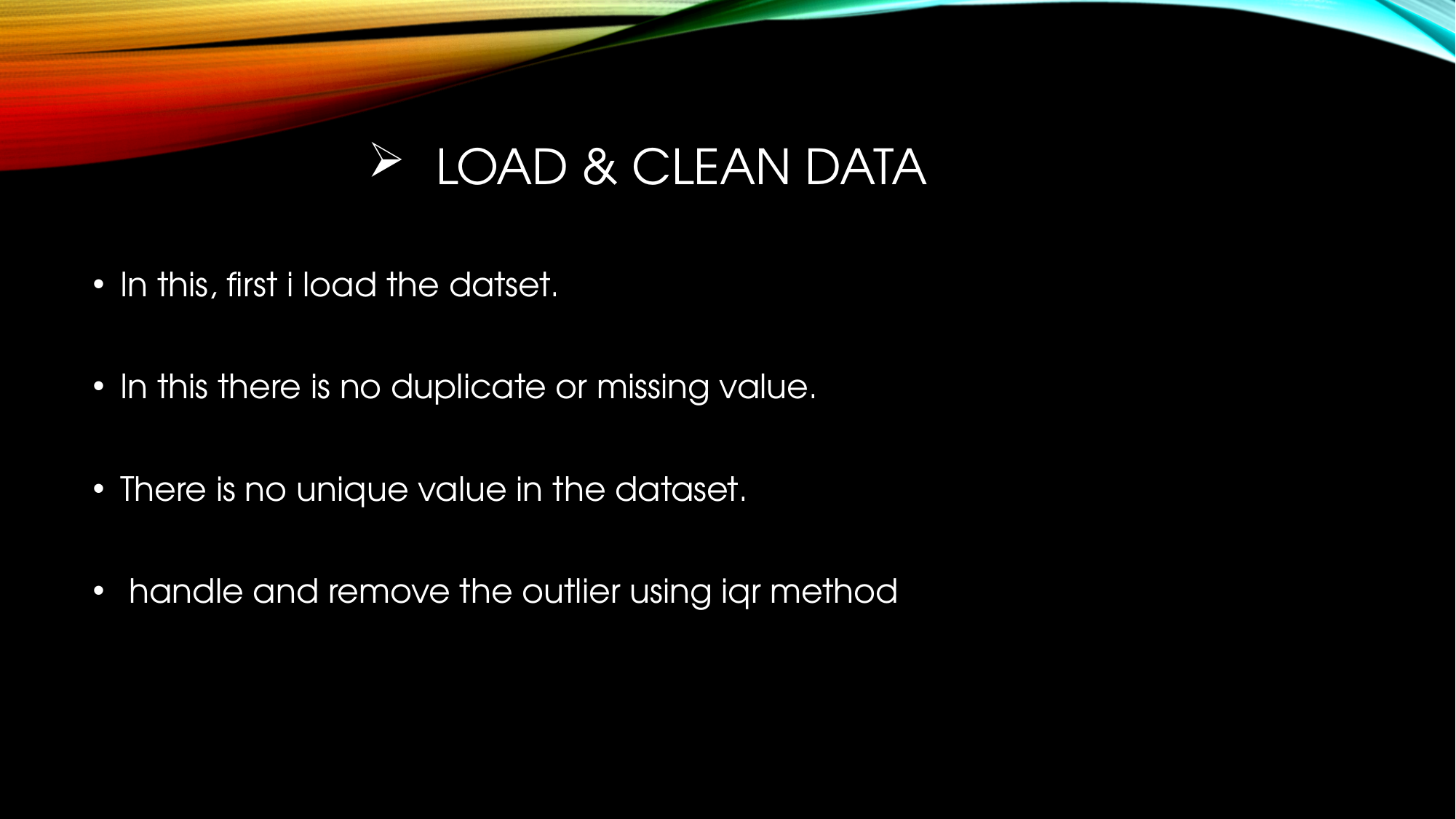

# Load & clean data
In this, first i load the datset.

In this there is no duplicate or missing value.

There is no unique value in the dataset.

 handle and remove the outlier using iqr method